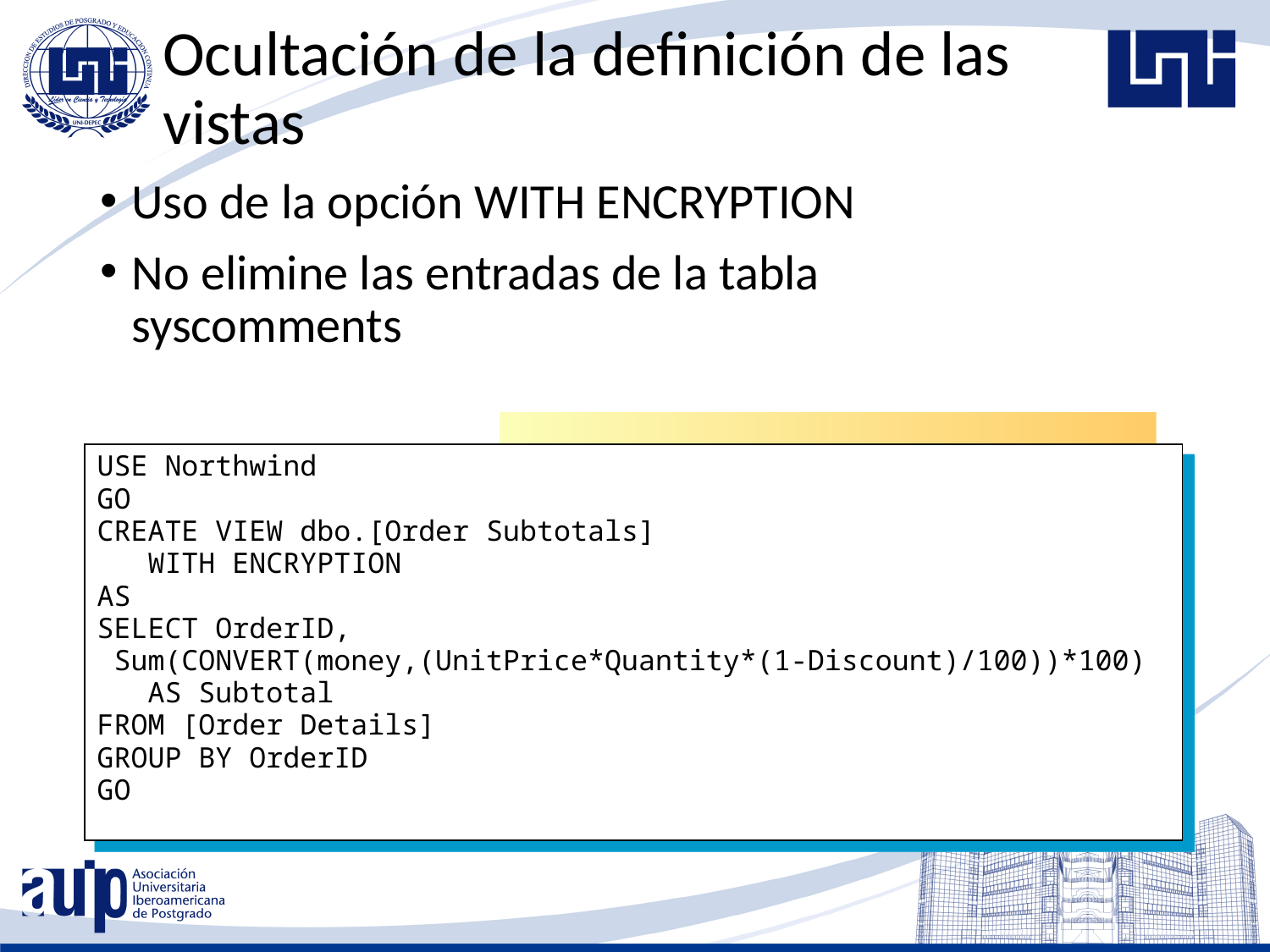

# Ocultación de la definición de las vistas
Uso de la opción WITH ENCRYPTION
No elimine las entradas de la tabla syscomments

USE Northwind
GO
CREATE VIEW dbo.[Order Subtotals]
   WITH ENCRYPTION
AS
SELECT OrderID,
 Sum(CONVERT(money,(UnitPrice*Quantity*(1-Discount)/100))*100)
   AS Subtotal
FROM [Order Details]
GROUP BY OrderID
GO